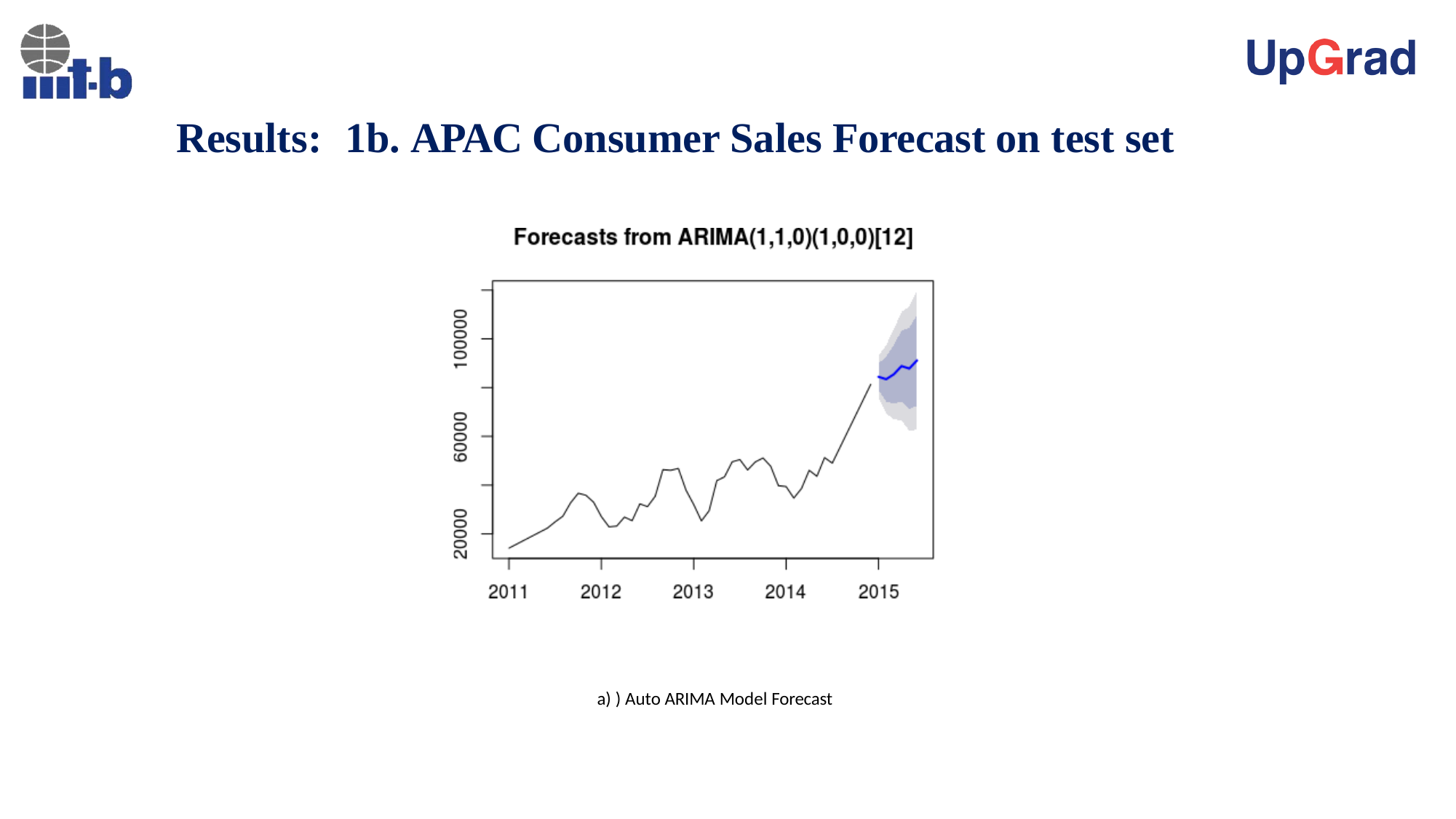

# Results:	1b. APAC Consumer Sales Forecast on test set

a) ) Auto ARIMA Model Forecast